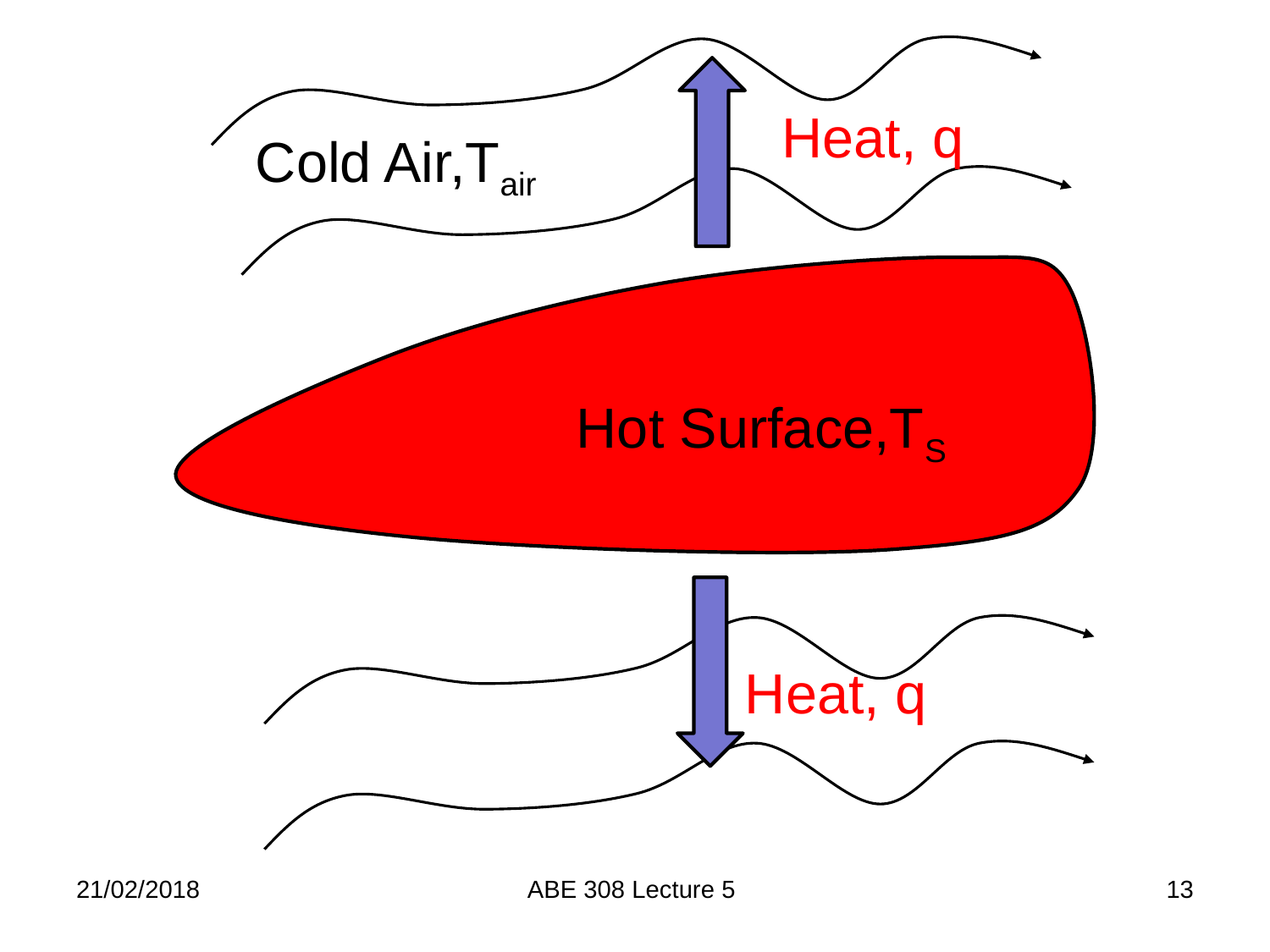

Heat, q
Cold Air,Tair

Hot Surface,TS

Heat, q

21/02/2018
ABE 308 Lecture 5
13